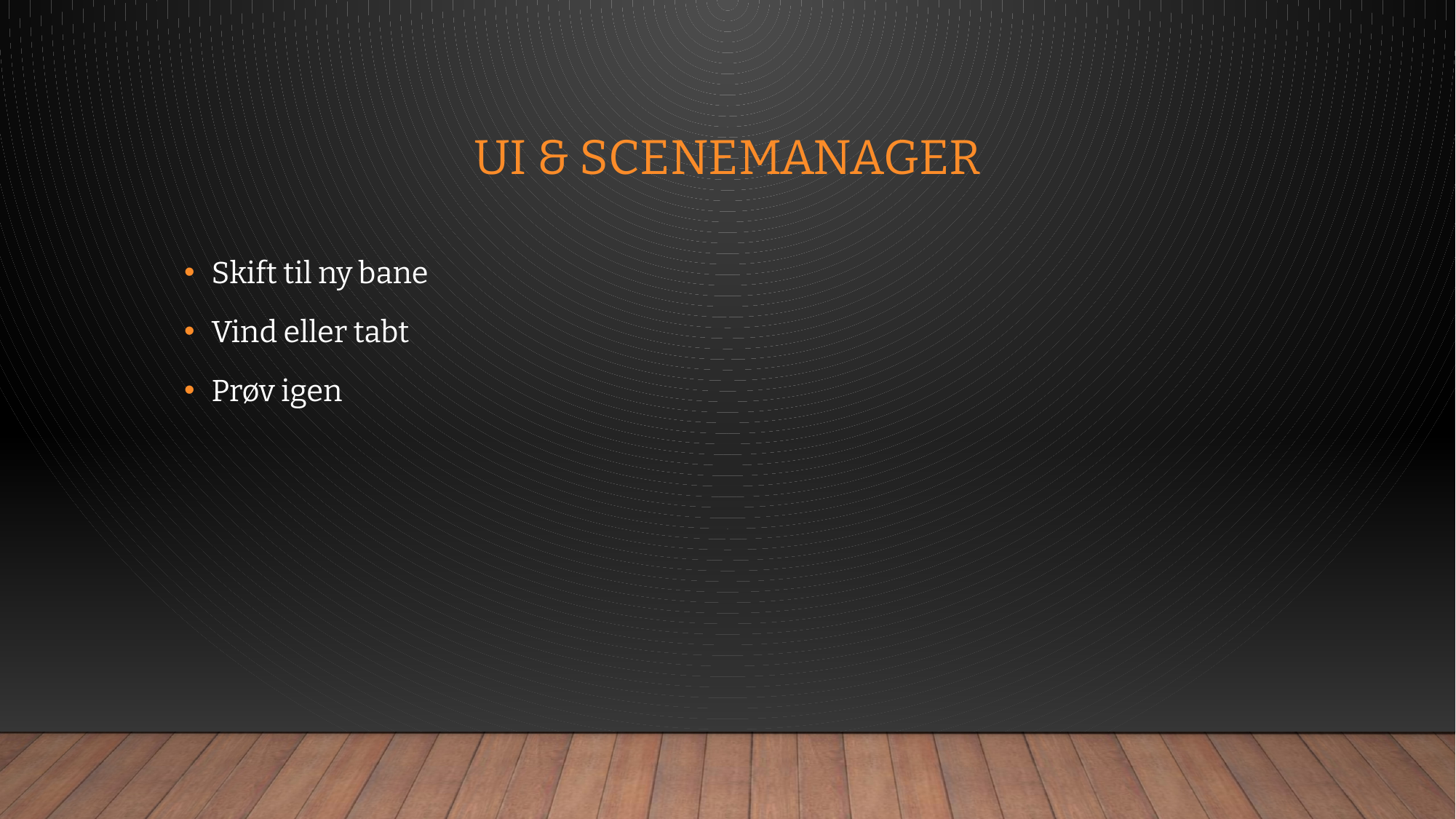

# UI & Scenemanager
Skift til ny bane
Vind eller tabt
Prøv igen